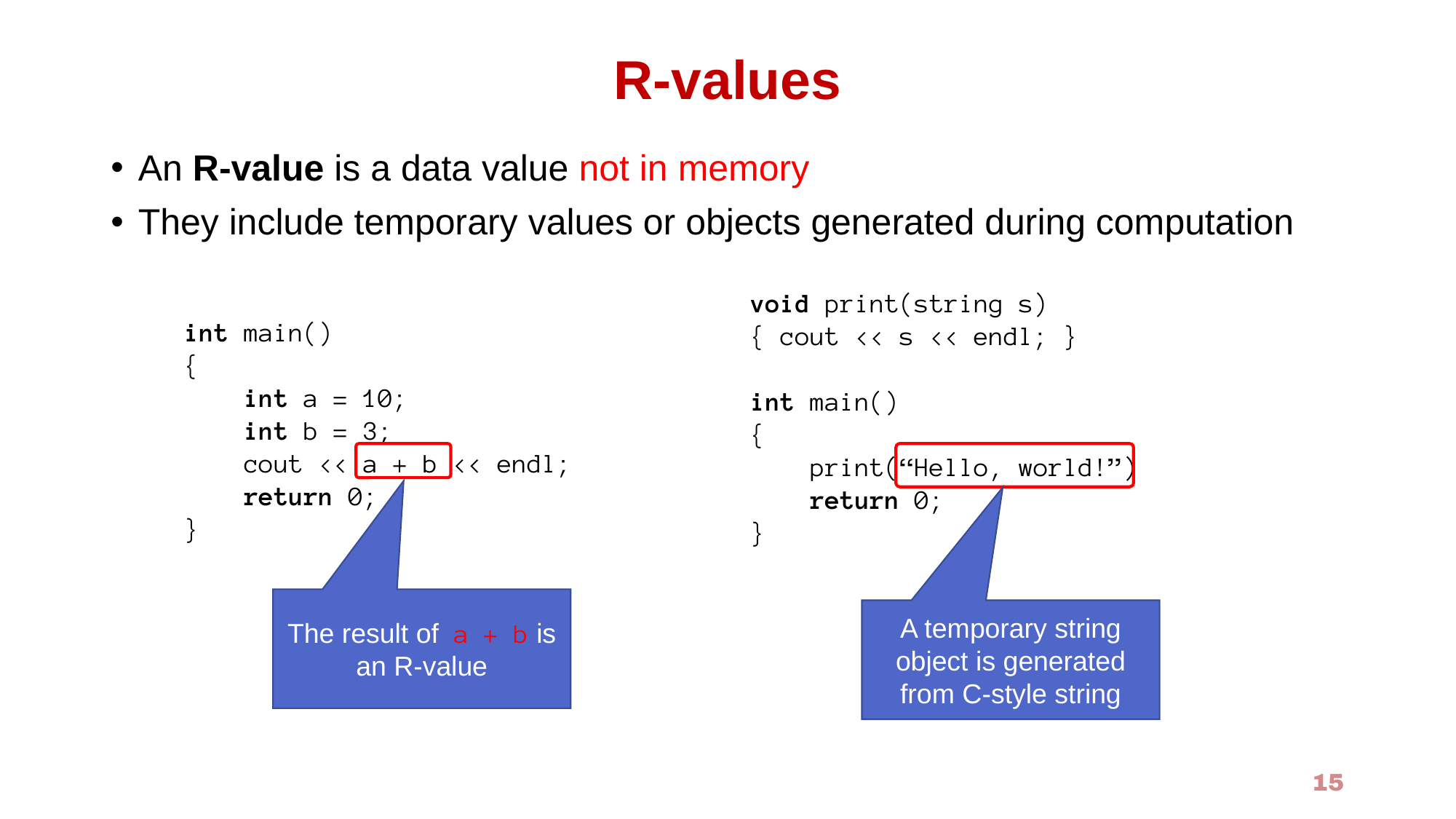

# R-values
An R-value is a data value not in memory
They include temporary values or objects generated during computation

void print(string s)
{ cout << s << endl; }

int main()
{
    print(“Hello, world!”)
    return 0;
}
int main()
{
    int a = 10;
    int b = 3;
    cout << a + b << endl;
    return 0;
}

The result of  a + b is an R-value
A temporary string object is generated from C-style string
15